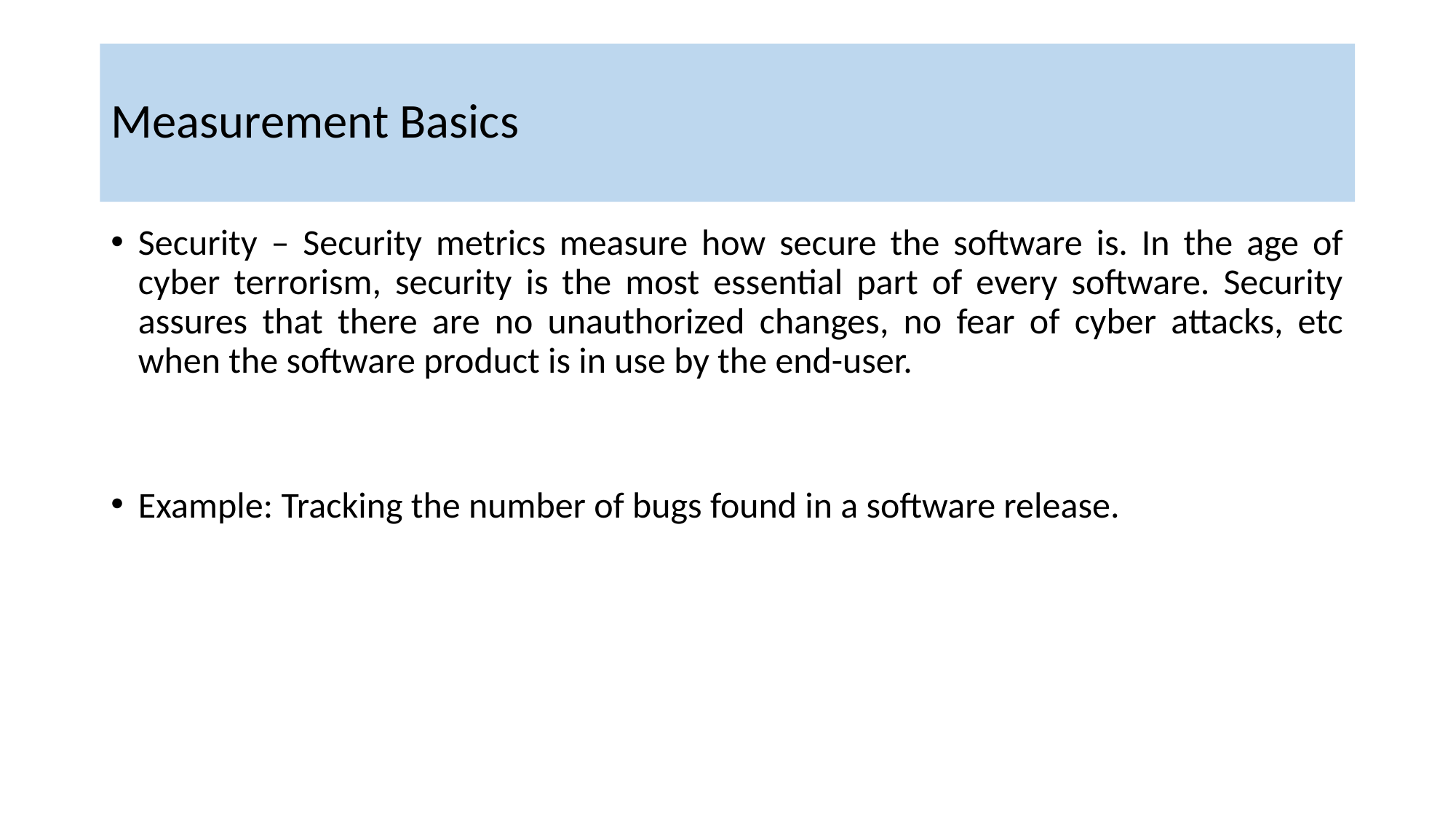

# Measurement Basics
Security – Security metrics measure how secure the software is. In the age of cyber terrorism, security is the most essential part of every software. Security assures that there are no unauthorized changes, no fear of cyber attacks, etc when the software product is in use by the end-user.

Example: Tracking the number of bugs found in a software release.